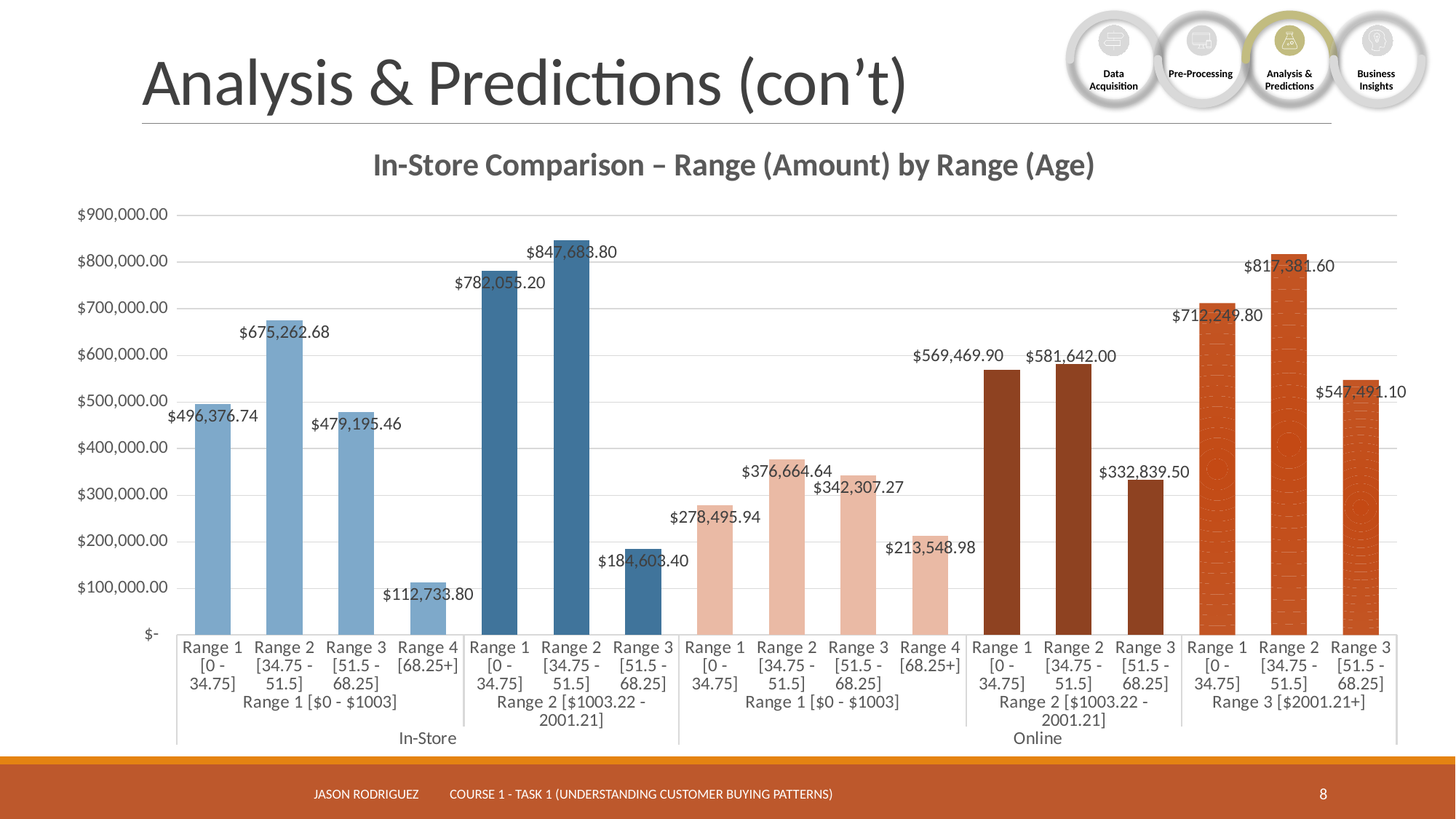

#
Analysis & Predictions (con’t)

Data Acquisition
Pre-Processing
Analysis & Predictions
Business Insights

### Chart: In-Store Comparison – Range (Amount) by Range (Age)

| Category | Total |
|---|---|
| Range 1 [0 - 34.75] | 496376.7399999999 |
| Range 2 [34.75 - 51.5] | 675262.6800000014 |
| Range 3 [51.5 - 68.25] | 479195.4599999995 |
| Range 4 [68.25+] | 112733.80000000012 |
| Range 1 [0 - 34.75] | 782055.2000000001 |
| Range 2 [34.75 - 51.5] | 847683.8000000002 |
| Range 3 [51.5 - 68.25] | 184603.4 |
| Range 1 [0 - 34.75] | 278495.9400000002 |
| Range 2 [34.75 - 51.5] | 376664.6399999998 |
| Range 3 [51.5 - 68.25] | 342307.2700000002 |
| Range 4 [68.25+] | 213548.98000000016 |
| Range 1 [0 - 34.75] | 569469.9000000005 |
| Range 2 [34.75 - 51.5] | 581641.9999999998 |
| Range 3 [51.5 - 68.25] | 332839.5 |
| Range 1 [0 - 34.75] | 712249.7999999998 |
| Range 2 [34.75 - 51.5] | 817381.6000000003 |
| Range 3 [51.5 - 68.25] | 547491.1 |

### Chart

| Category |
|---|
Jason Rodriguez          Course 1 - Task 1 (Understanding Customer Buying Patterns)
8